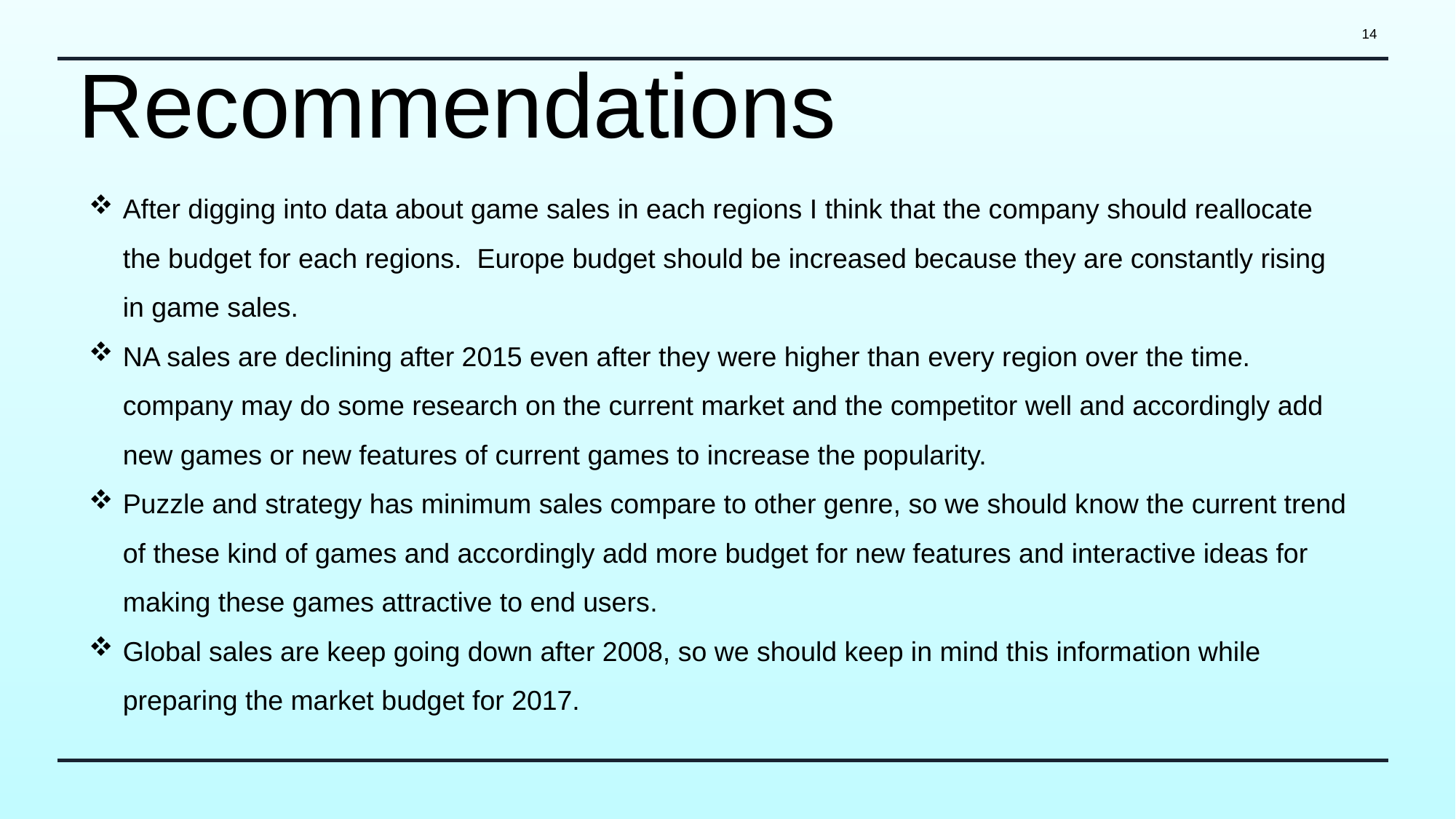

14
# Recommendations
After digging into data about game sales in each regions I think that the company should reallocate the budget for each regions.  Europe budget should be increased because they are constantly rising in game sales.
NA sales are declining after 2015 even after they were higher than every region over the time. company may do some research on the current market and the competitor well and accordingly add new games or new features of current games to increase the popularity.
Puzzle and strategy has minimum sales compare to other genre, so we should know the current trend of these kind of games and accordingly add more budget for new features and interactive ideas for making these games attractive to end users.
Global sales are keep going down after 2008, so we should keep in mind this information while preparing the market budget for 2017.